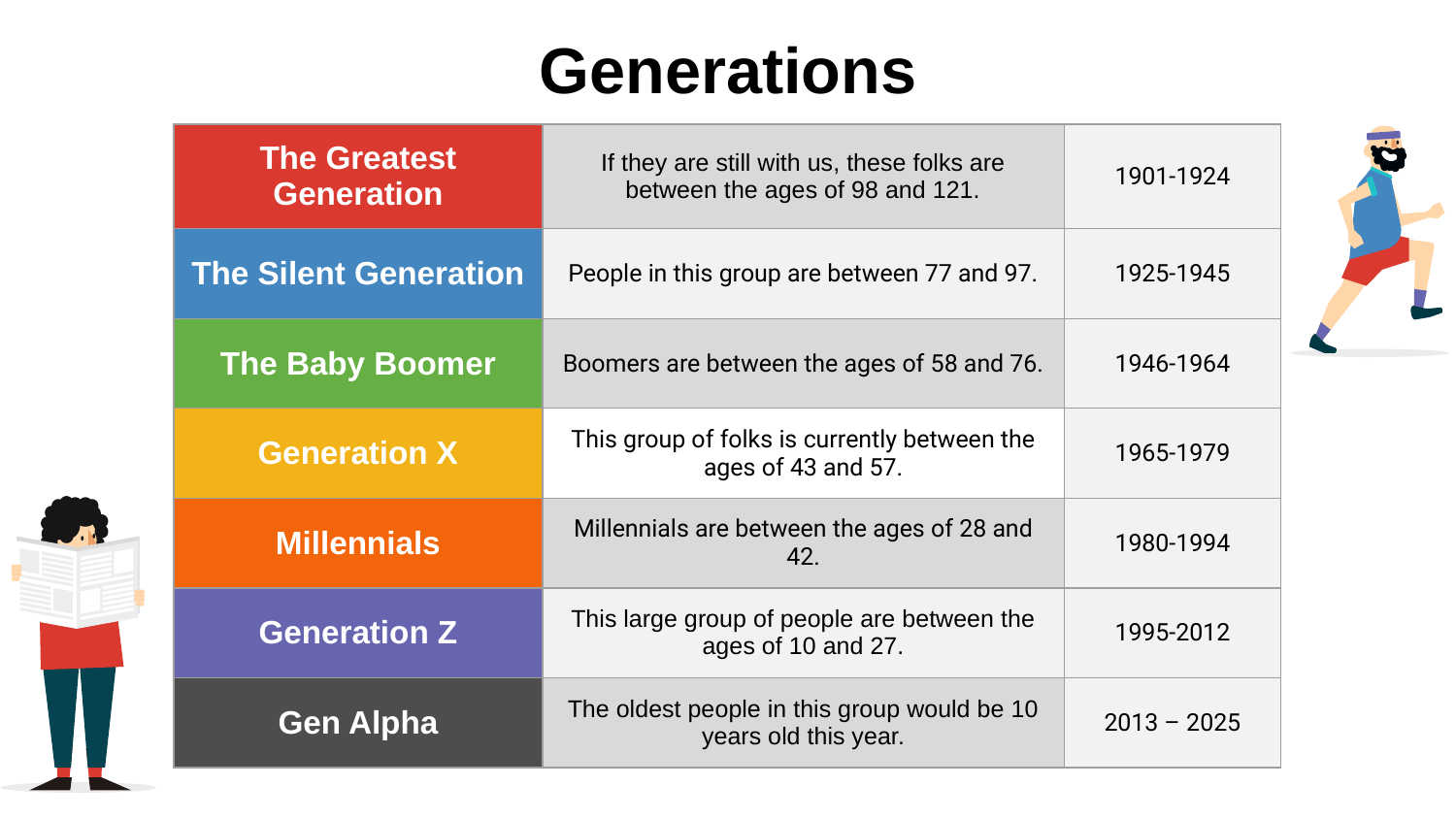

# Generations
| The Greatest Generation | If they are still with us, these folks are between the ages of 98 and 121. | 1901-1924 |
| --- | --- | --- |
| The Silent Generation | People in this group are between 77 and 97. | 1925-1945 |
| The Baby Boomer | Boomers are between the ages of 58 and 76. | 1946-1964 |
| Generation X | This group of folks is currently between the ages of 43 and 57. | 1965-1979 |
| Millennials | Millennials are between the ages of 28 and 42. | 1980-1994 |
| Generation Z | This large group of people are between the ages of 10 and 27. | 1995-2012 |
| Gen Alpha | The oldest people in this group would be 10 years old this year. | 2013 – 2025 |